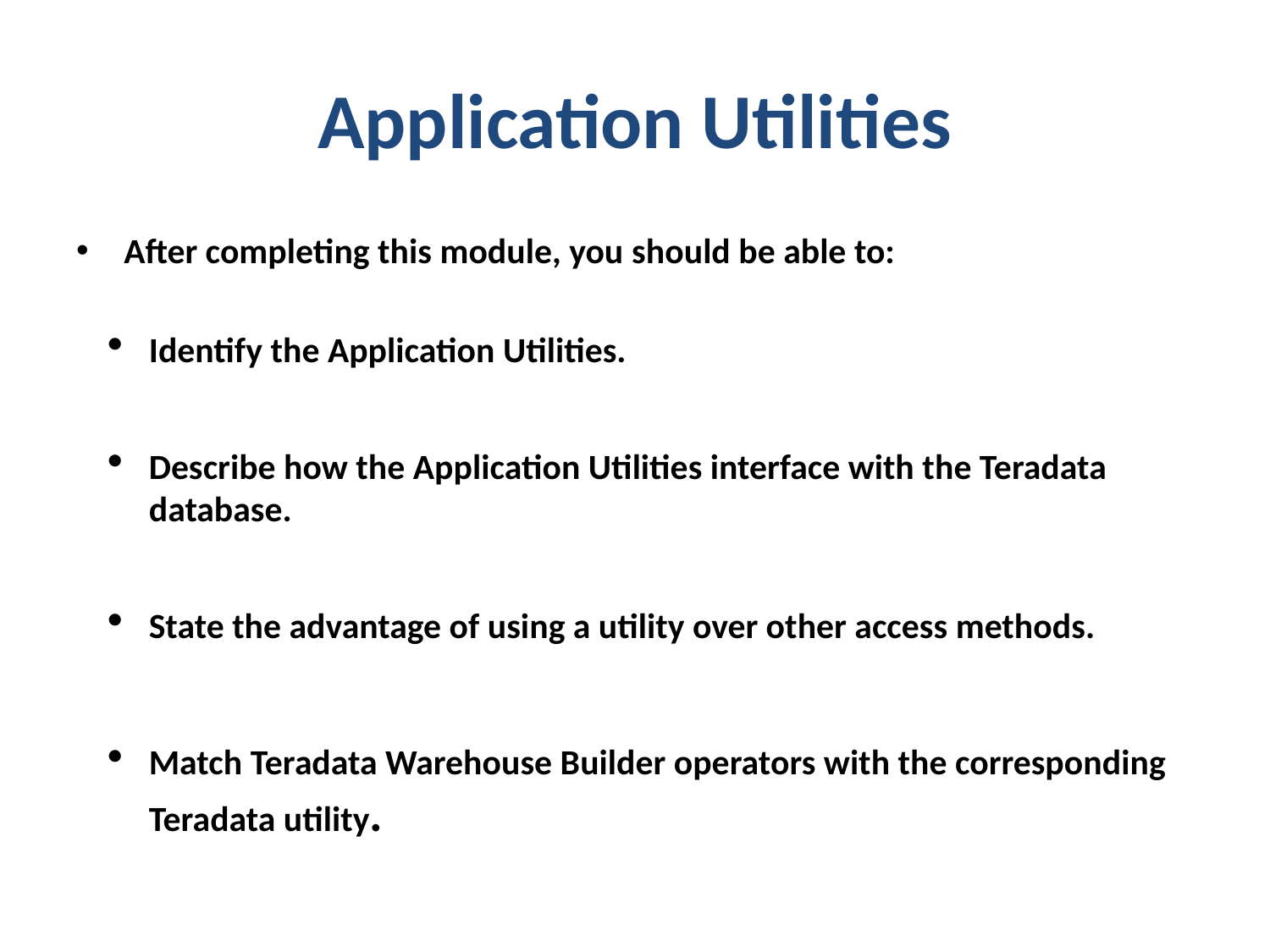

# Application Utilities
After completing this module, you should be able to:

Identify the Application Utilities.

Describe how the Application Utilities interface with the Teradata database.

State the advantage of using a utility over other access methods.

Match Teradata Warehouse Builder operators with the corresponding Teradata utility.